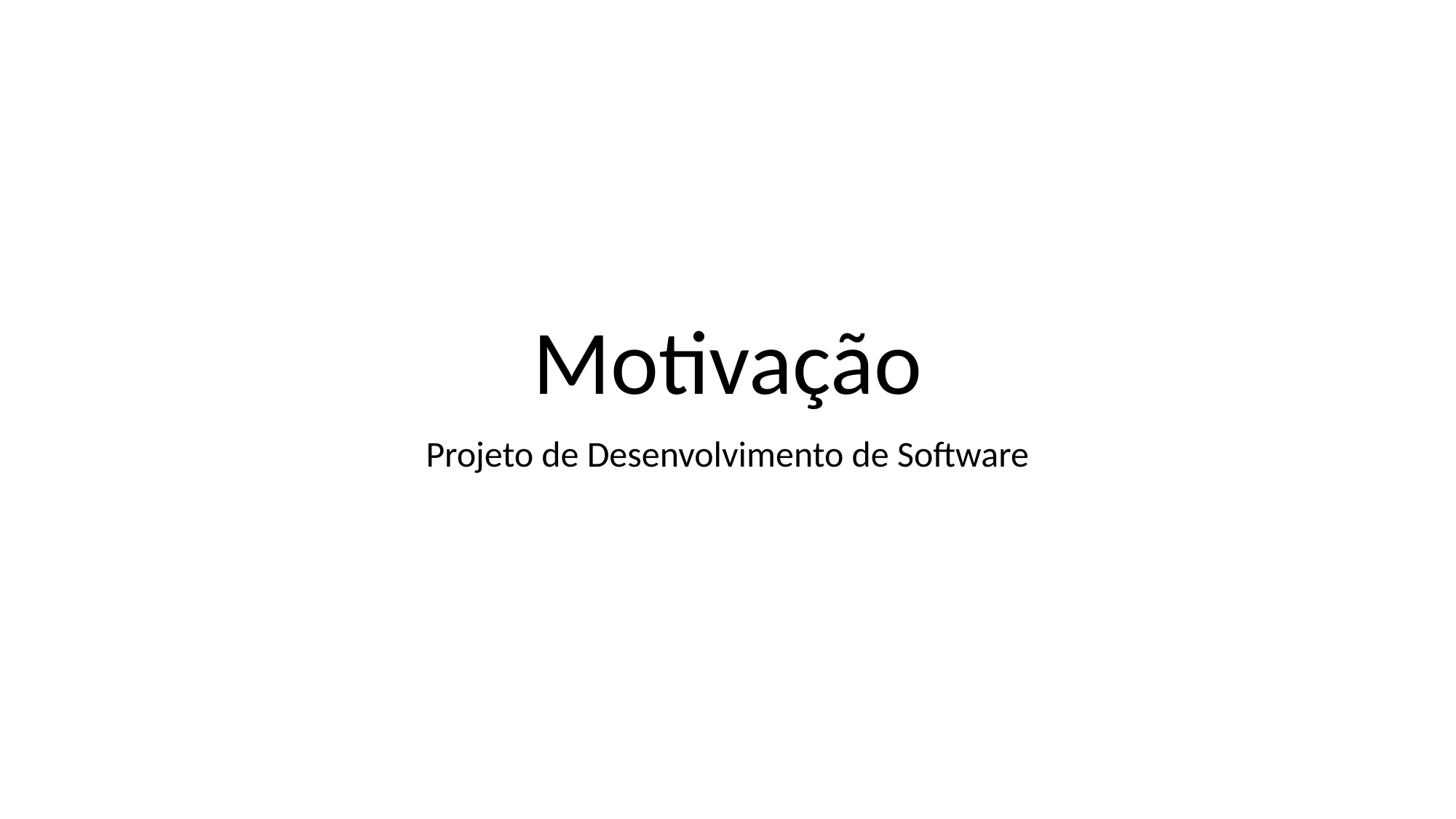

# Motivação
Projeto de Desenvolvimento de Software